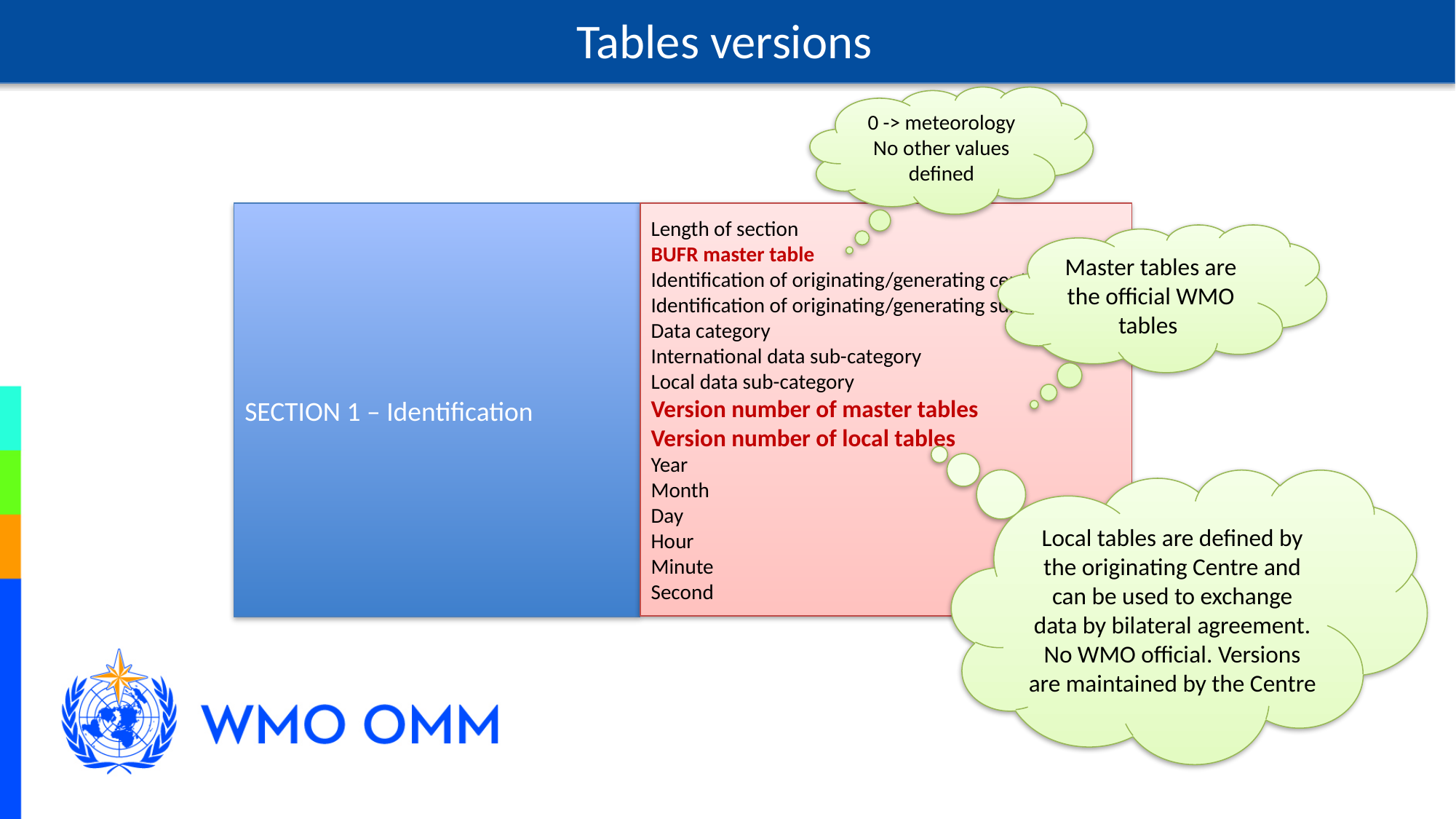

Tables versions
0 -> meteorology
No other values defined
SECTION 1 – Identification
Length of section
BUFR master table
Identification of originating/generating centre
Identification of originating/generating sub-centre
Data category
International data sub-category
Local data sub-category
Version number of master tables
Version number of local tables
Year
Month
Day
Hour
Minute
Second
Master tables are the official WMO tables
Local tables are defined by the originating Centre and can be used to exchange data by bilateral agreement. No WMO official. Versions are maintained by the Centre